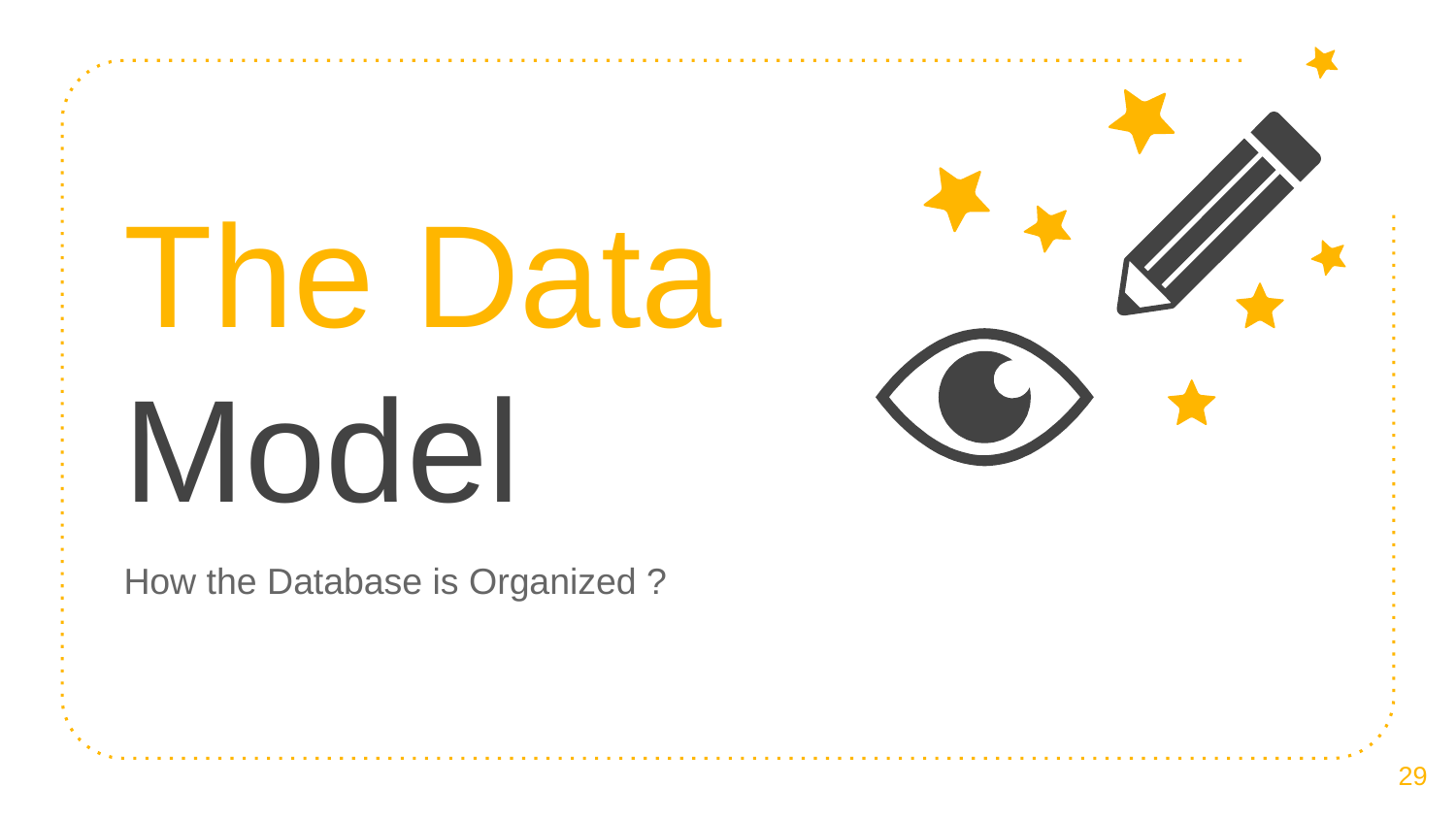

The Data Model

How the Database is Organized ?
29